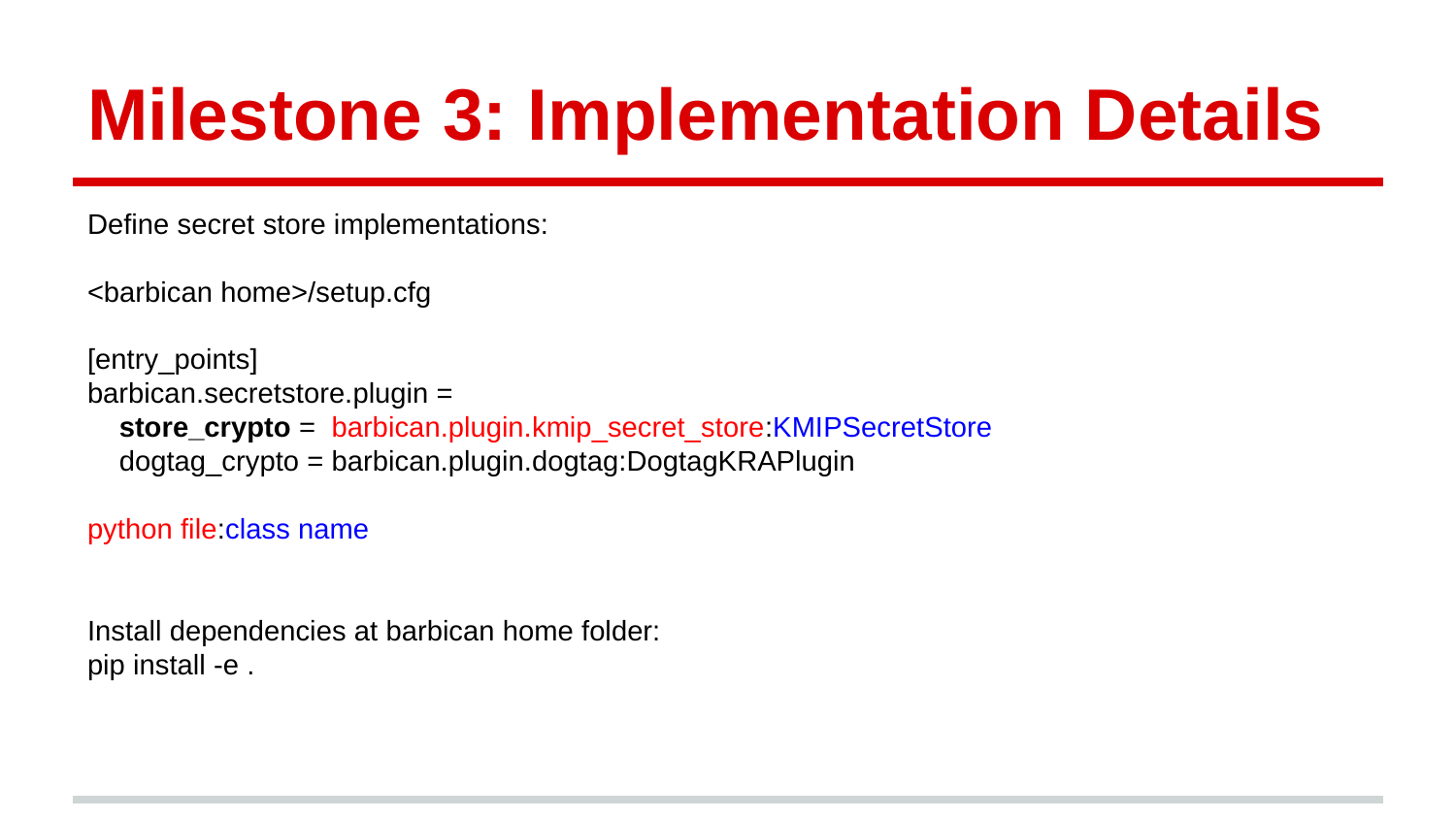

# Milestone 3: Implementation Details
Define secret store implementations:

<barbican home>/setup.cfg

[entry_points]
barbican.secretstore.plugin =
    store_crypto =  barbican.plugin.kmip_secret_store:KMIPSecretStore
    dogtag_crypto = barbican.plugin.dogtag:DogtagKRAPlugin

python file:class name

Install dependencies at barbican home folder:
pip install -e .